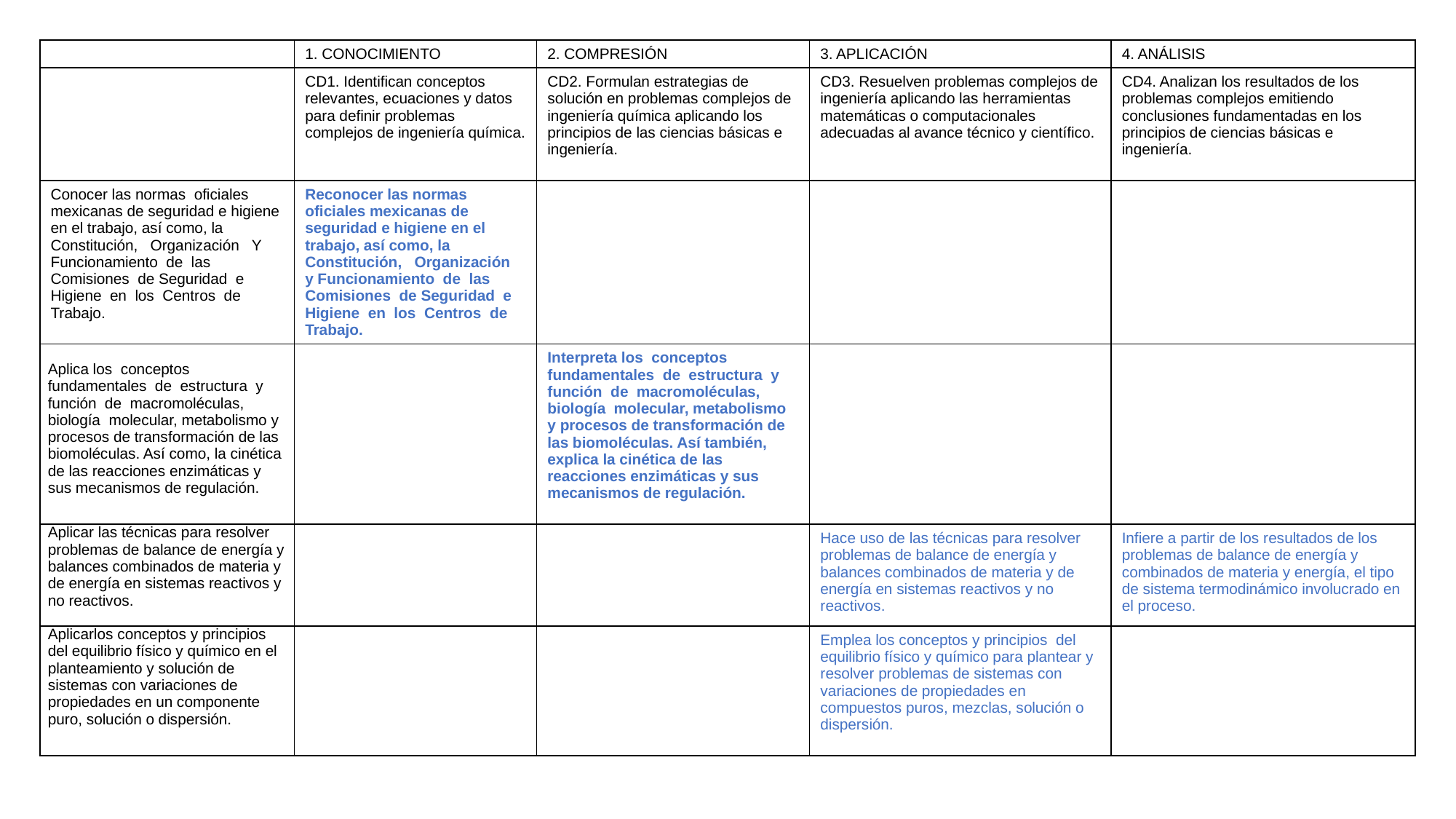

|  | 1. CONOCIMIENTO | 2. COMPRESIÓN | 3. APLICACIÓN | 4. ANÁLISIS |
| --- | --- | --- | --- | --- |
|  | CD1. Identifican conceptos relevantes, ecuaciones y datos para definir problemas complejos de ingeniería química. | CD2. Formulan estrategias de solución en problemas complejos de ingeniería química aplicando los principios de las ciencias básicas e ingeniería. | CD3. Resuelven problemas complejos de ingeniería aplicando las herramientas matemáticas o computacionales adecuadas al avance técnico y científico. | CD4. Analizan los resultados de los problemas complejos emitiendo conclusiones fundamentadas en los principios de ciencias básicas e ingeniería. |
| Conocer las normas oficiales mexicanas de seguridad e higiene en el trabajo, así como, la Constitución, Organización Y Funcionamiento de las Comisiones de Seguridad e Higiene en los Centros de Trabajo. | Reconocer las normas oficiales mexicanas de seguridad e higiene en el trabajo, así como, la Constitución, Organización y Funcionamiento de las Comisiones de Seguridad e Higiene en los Centros de Trabajo. |  |  |  |
| Aplica los conceptos fundamentales de estructura y función de macromoléculas, biología molecular, metabolismo y procesos de transformación de las biomoléculas. Así como, la cinética de las reacciones enzimáticas y sus mecanismos de regulación. |  | Interpreta los conceptos fundamentales de estructura y función de macromoléculas, biología molecular, metabolismo y procesos de transformación de las biomoléculas. Así también, explica la cinética de las reacciones enzimáticas y sus mecanismos de regulación. |  |  |
| Aplicar las técnicas para resolver problemas de balance de energía y balances combinados de materia y de energía en sistemas reactivos y no reactivos. |  |  | Hace uso de las técnicas para resolver problemas de balance de energía y balances combinados de materia y de energía en sistemas reactivos y no reactivos. | Infiere a partir de los resultados de los problemas de balance de energía y combinados de materia y energía, el tipo de sistema termodinámico involucrado en el proceso. |
| Aplicarlos conceptos y principios del equilibrio físico y químico en el planteamiento y solución de sistemas con variaciones de propiedades en un componente puro, solución o dispersión. |  |  | Emplea los conceptos y principios del equilibrio físico y químico para plantear y resolver problemas de sistemas con variaciones de propiedades en compuestos puros, mezclas, solución o dispersión. |  |